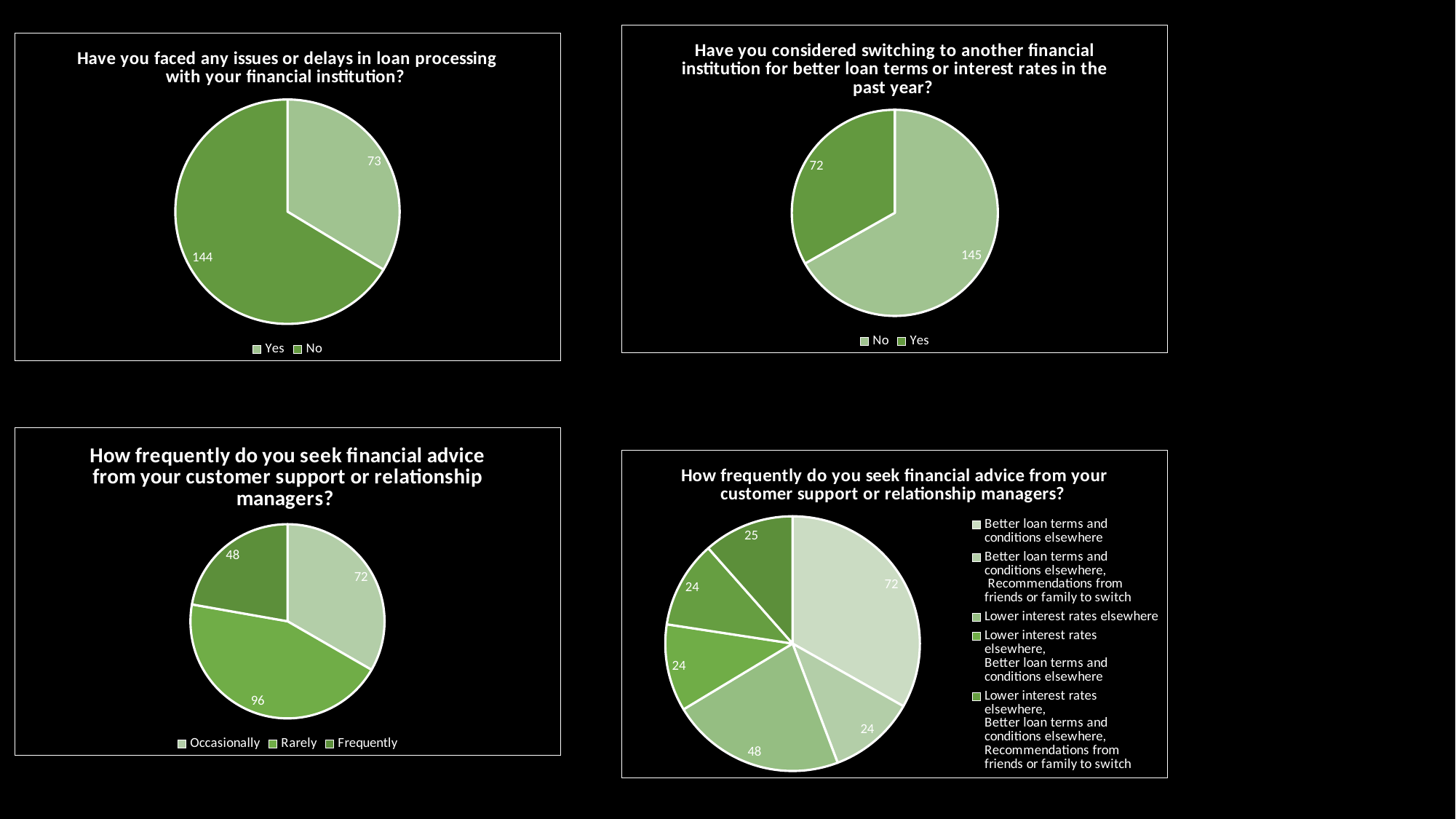

### Chart: Have you considered switching to another financial institution for better loan terms or interest rates in the past year?

| Category |  |
|---|---|
| No | 145.0 |
| Yes | 72.0 |

### Chart: Have you faced any issues or delays in loan processing with your financial institution?

| Category |  |
|---|---|
| Yes | 73.0 |
| No | 144.0 |

### Chart: How frequently do you seek financial advice from your customer support or relationship managers?

| Category |  |
|---|---|
| Occasionally | 72.0 |
| Rarely | 96.0 |
| Frequently | 48.0 |

### Chart: How frequently do you seek financial advice from your customer support or relationship managers?

| Category | Total |
|---|---|
| Better loan terms and conditions elsewhere | 72.0 |
| Better loan terms and conditions elsewhere,
 Recommendations from friends or family to switch | 24.0 |
| Lower interest rates elsewhere | 48.0 |
| Lower interest rates elsewhere,
Better loan terms and conditions elsewhere | 24.0 |
| Lower interest rates elsewhere,
Better loan terms and conditions elsewhere,
Recommendations from friends or family to switch | 24.0 |
| Lower interest rates elsewhere,
Dissatisfaction with our financial institution's services | 25.0 |
| (blank) | None |